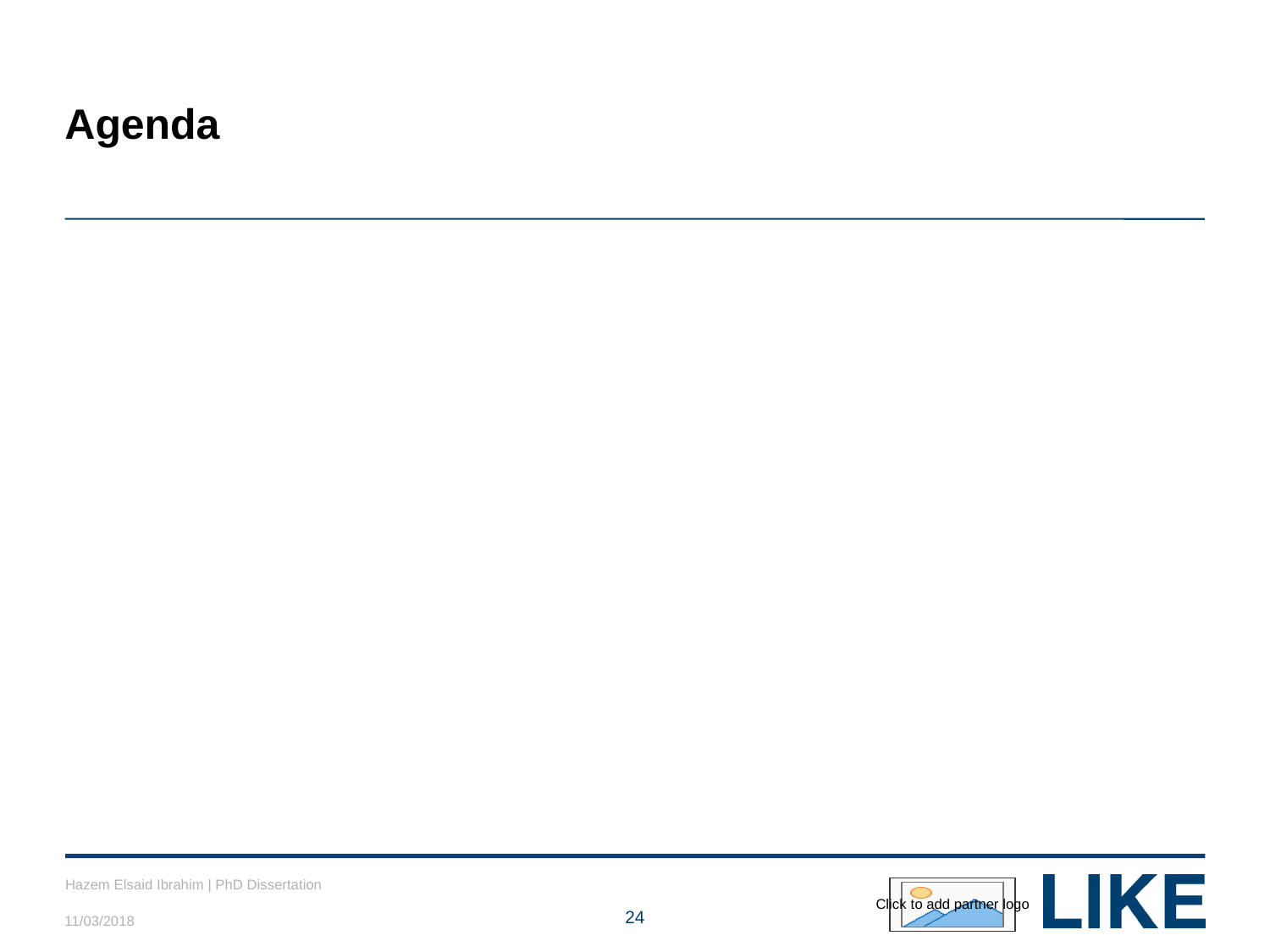

# Agenda

Hazem Elsaid Ibrahim | PhD Dissertation
11/03/2018